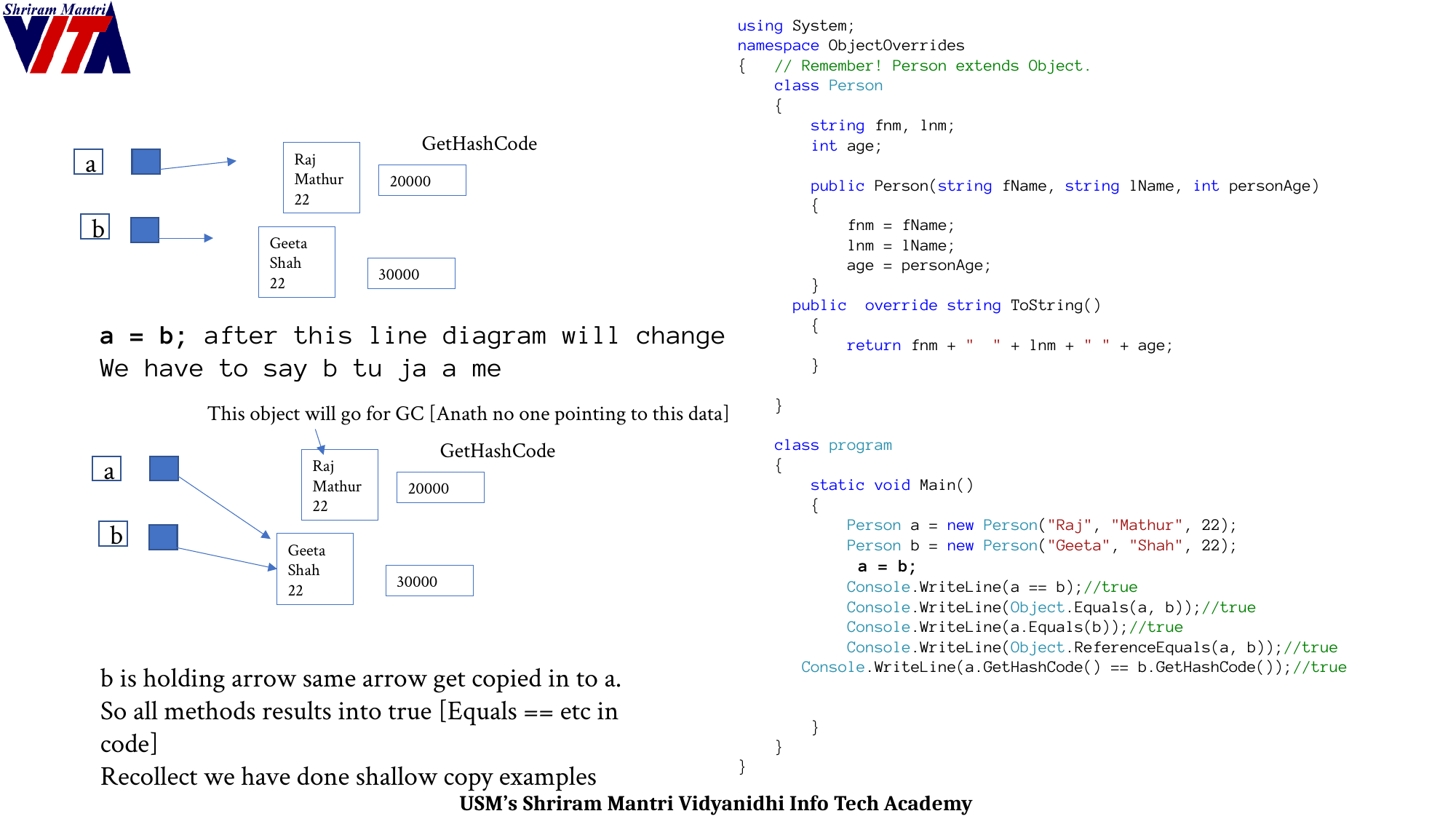

#
using System;
namespace ObjectOverrides
{   // Remember! Person extends Object.
    class Person
    {
        string fnm, lnm;
        int age;

        public Person(string fName, string lName, int personAge)
        {
            fnm = fName;
            lnm = lName;
            age = personAge;
        }
      public  override string ToString()
        {
            return fnm + "  " + lnm + " " + age;
        }

    }

    class program
    {
        static void Main()
        {
            Person a = new Person("Raj", "Mathur", 22);
            Person b = new Person("Geeta", "Shah", 22);
            a = b;
            Console.WriteLine(a == b);//true
            Console.WriteLine(Object.Equals(a, b));//true
            Console.WriteLine(a.Equals(b));//true
            Console.WriteLine(Object.ReferenceEquals(a, b));//true
       Console.WriteLine(a.GetHashCode() == b.GetHashCode());//true

        }
    }
}
GetHashCode
Raj
Mathur
22
a

20000
b

Geeta
Shah
22
30000
a = b; after this line diagram will change
We have to say b tu ja a me
This object will go for GC [Anath no one pointing to this data]
GetHashCode
Raj
Mathur
22
a

20000
b

Geeta
Shah
22
30000
b is holding arrow same arrow get copied in to a.
So all methods results into true [Equals == etc in code]
Recollect we have done shallow copy examples